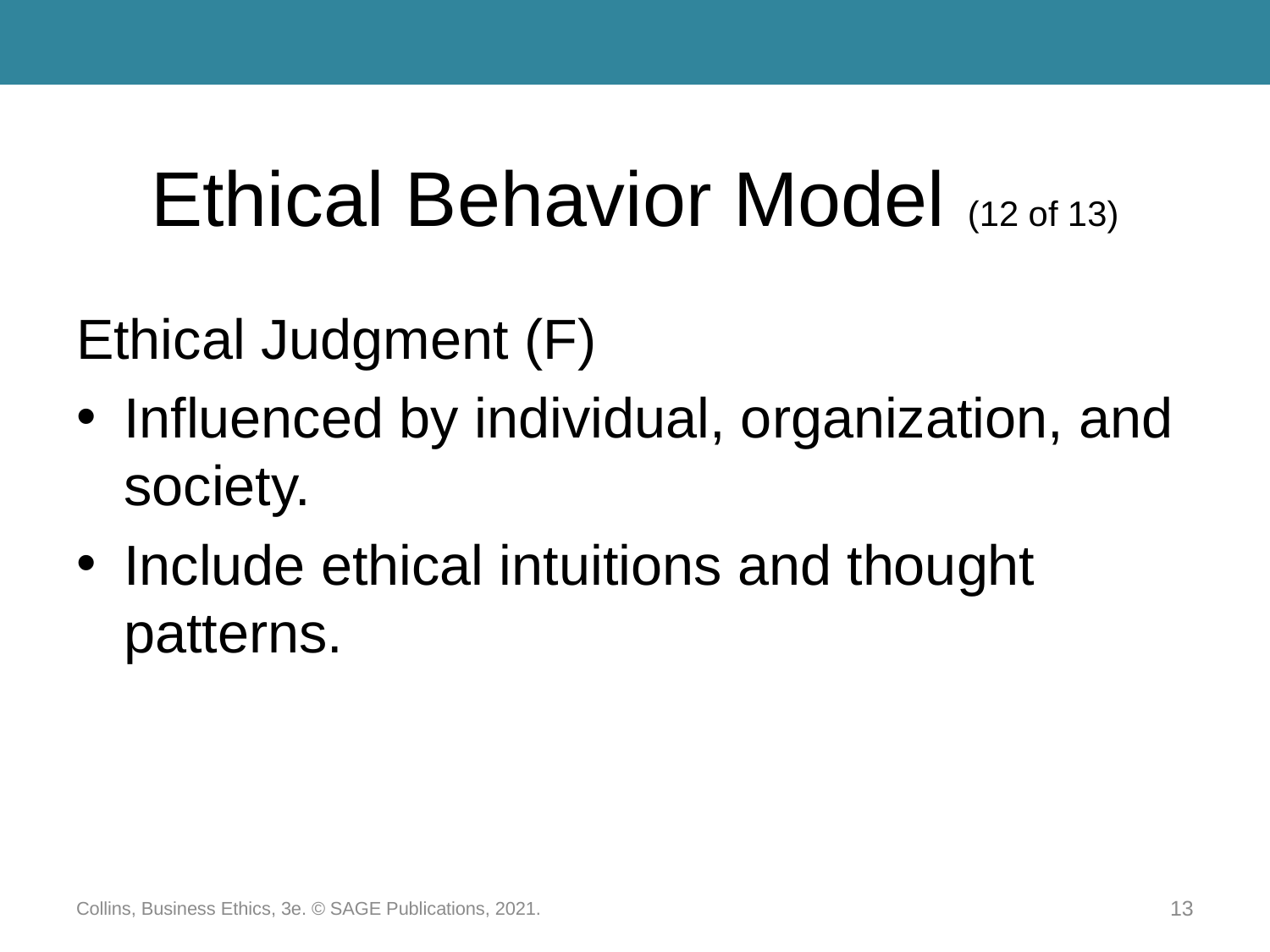

# Ethical Behavior Model (12 of 13)
Ethical Judgment (F)
Influenced by individual, organization, and society.
Include ethical intuitions and thought patterns.
Collins, Business Ethics, 3e. © SAGE Publications, 2021.
13